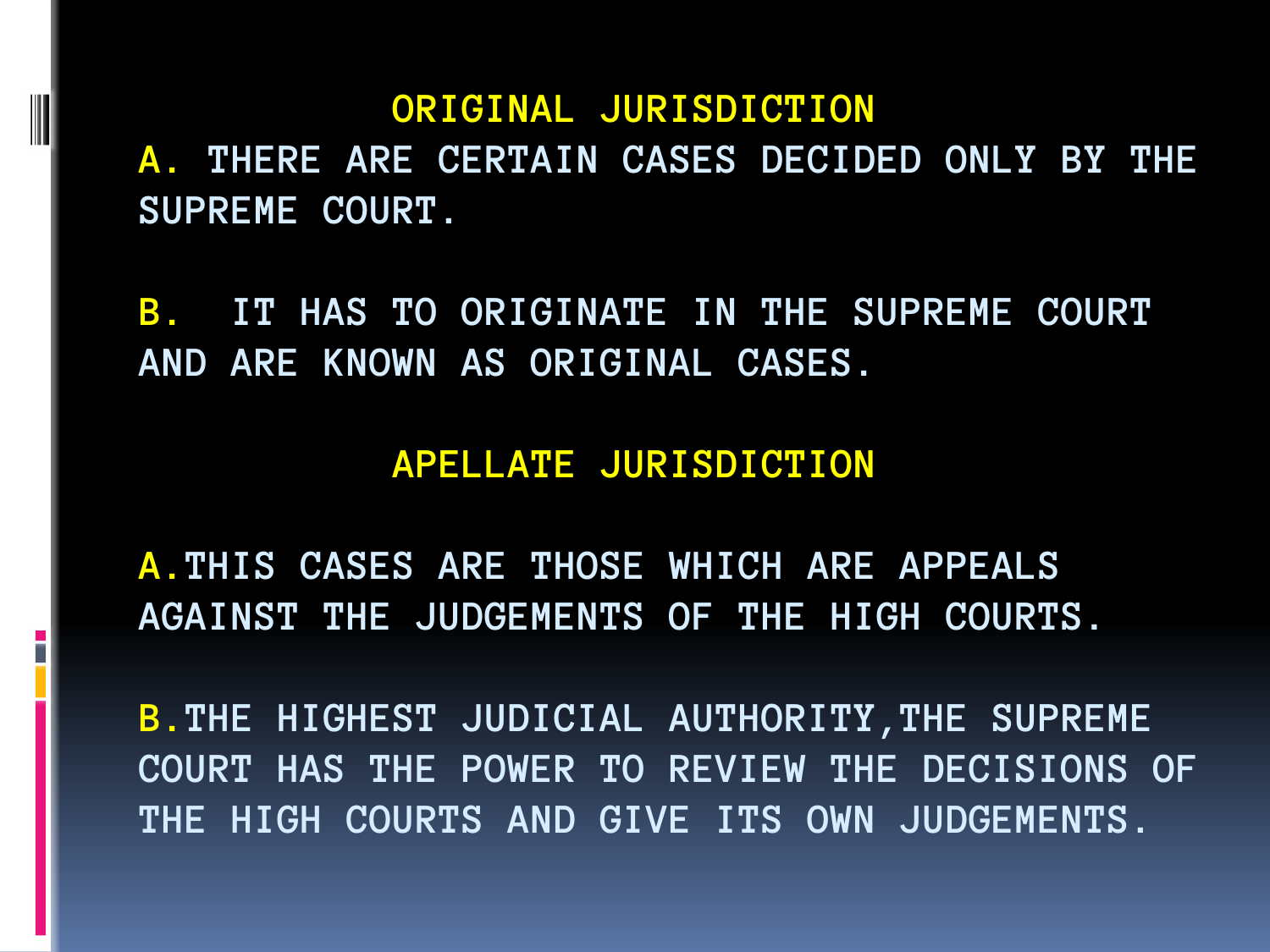

# Original Jurisdiction a. There are certain cases decided only by the Supreme Court. b.  It has to originate in the supreme court and are known as original cases. Apellate Jurisdiction a.This cases are those which are appeals against the judgements of the High courts. b.The highest judicial authority,the supreme court has the power to review the decisions of the High Courts and give its own judgements.